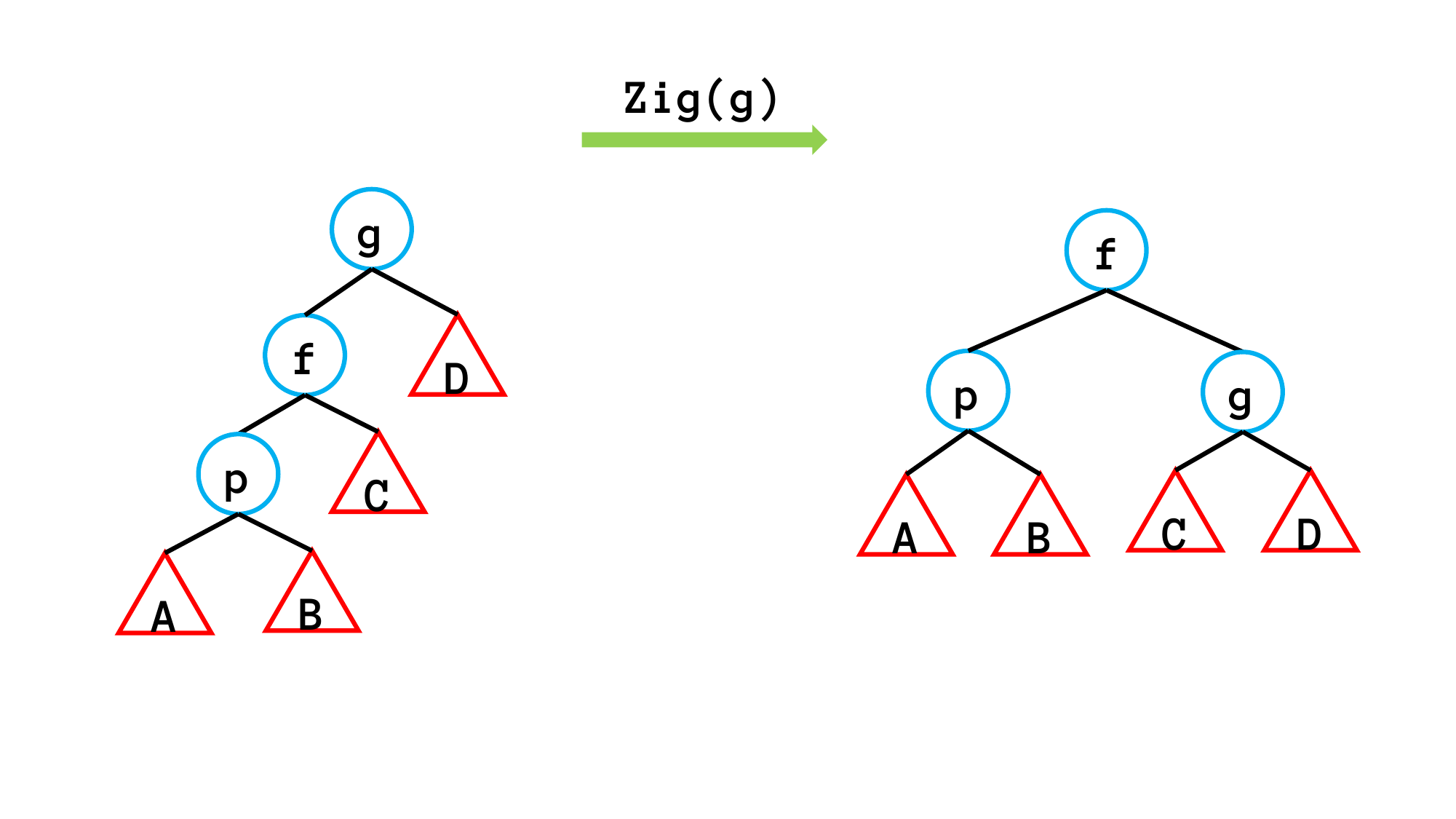

Zig(g)

g
f
D
f
p
g
C
p
C
D
A
B
B
A